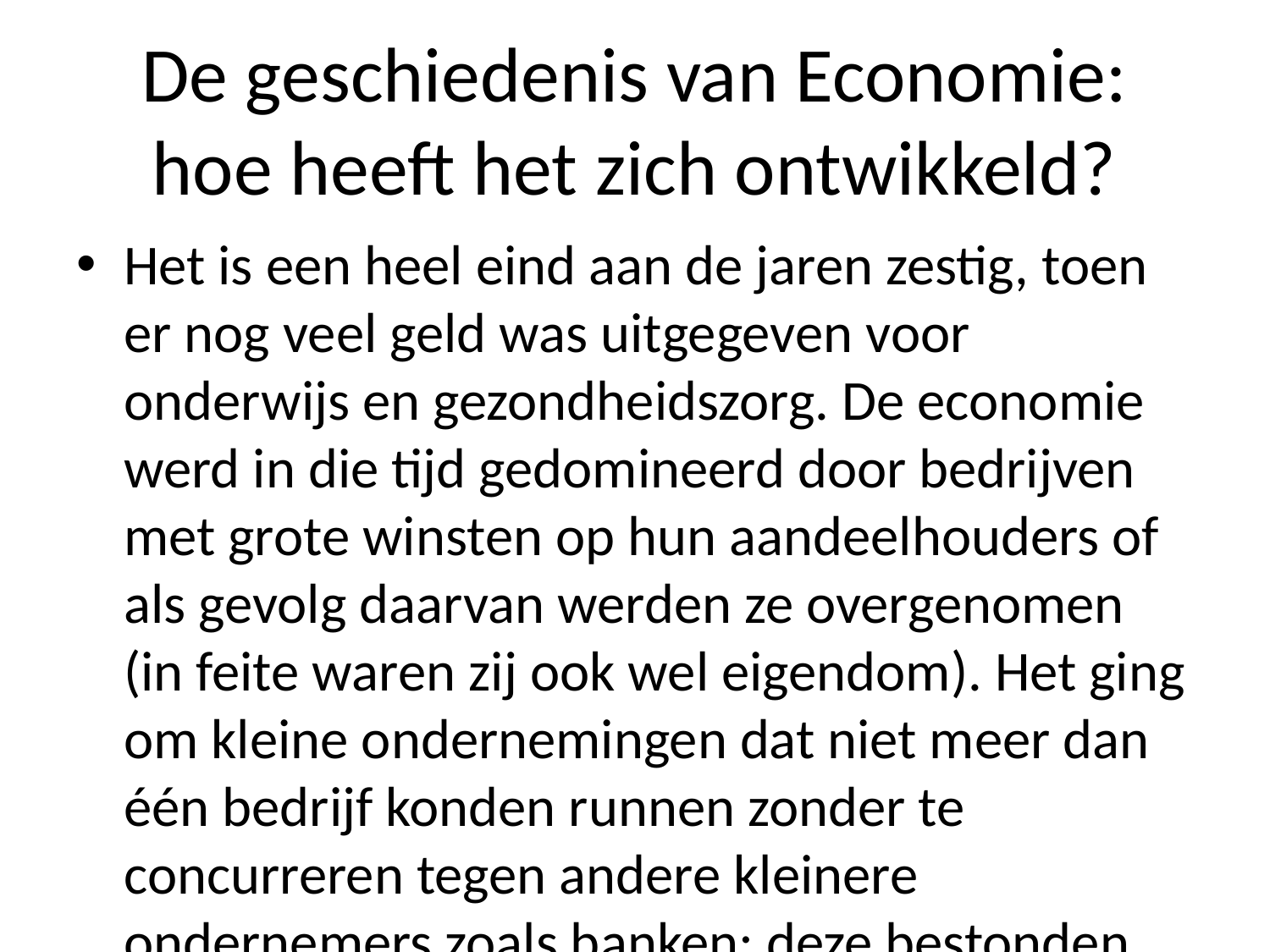

# De geschiedenis van Economie: hoe heeft het zich ontwikkeld?
Het is een heel eind aan de jaren zestig, toen er nog veel geld was uitgegeven voor onderwijs en gezondheidszorg. De economie werd in die tijd gedomineerd door bedrijven met grote winsten op hun aandeelhouders of als gevolg daarvan werden ze overgenomen (in feite waren zij ook wel eigendom). Het ging om kleine ondernemingen dat niet meer dan één bedrijf konden runnen zonder te concurreren tegen andere kleinere ondernemers zoals banken; deze bestonden uit onder anderen ABN Amro-dochter MeesPierson Bank & Co., ING Groep -bankier Fortis/Shell Financial Services , Philips Pensioenfonds /Philips Verzekeringsgroep . Ook bij private bankbedrijven bestond dit soort activiteiten vaak tot stand gekomen doordat mensen minder afhankelijk zijn geworden over financiële producten."Inmiddels hebben we nu eenmaal zo'n tien procent rendement behaald", zegt Van der Ploeg "maar wij moeten ons afvragen wat onze toekomst zal kunnen brengen". Dat blijkt volgens hem vooral omdat beleggers steeds vaker weten waar aandelen worden verkocht voordat hij failliet gaat